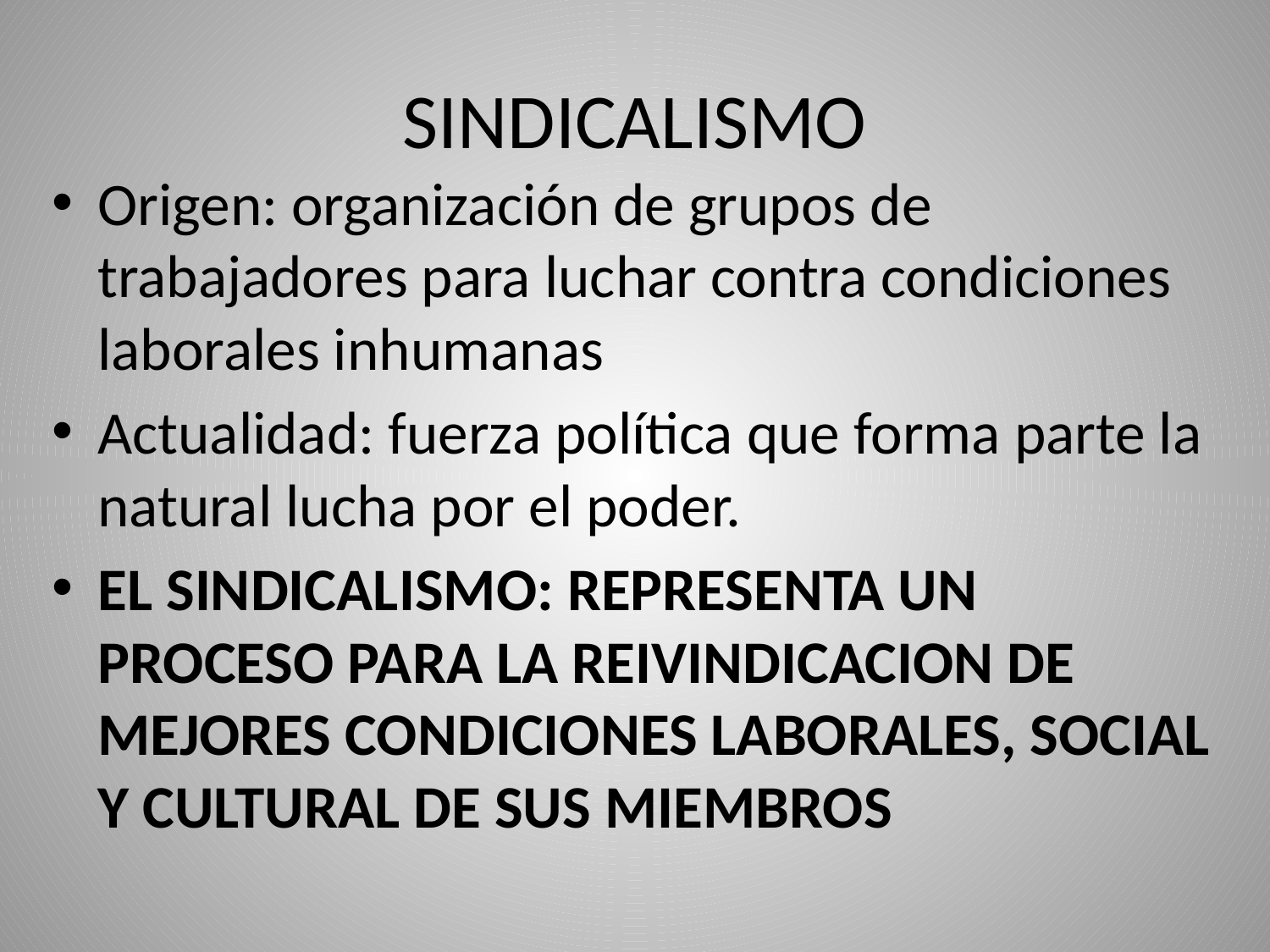

# SINDICALISMO
Origen: organización de grupos de trabajadores para luchar contra condiciones laborales inhumanas
Actualidad: fuerza política que forma parte la natural lucha por el poder.
EL SINDICALISMO: REPRESENTA UN PROCESO PARA LA REIVINDICACION DE MEJORES CONDICIONES LABORALES, SOCIAL Y CULTURAL DE SUS MIEMBROS